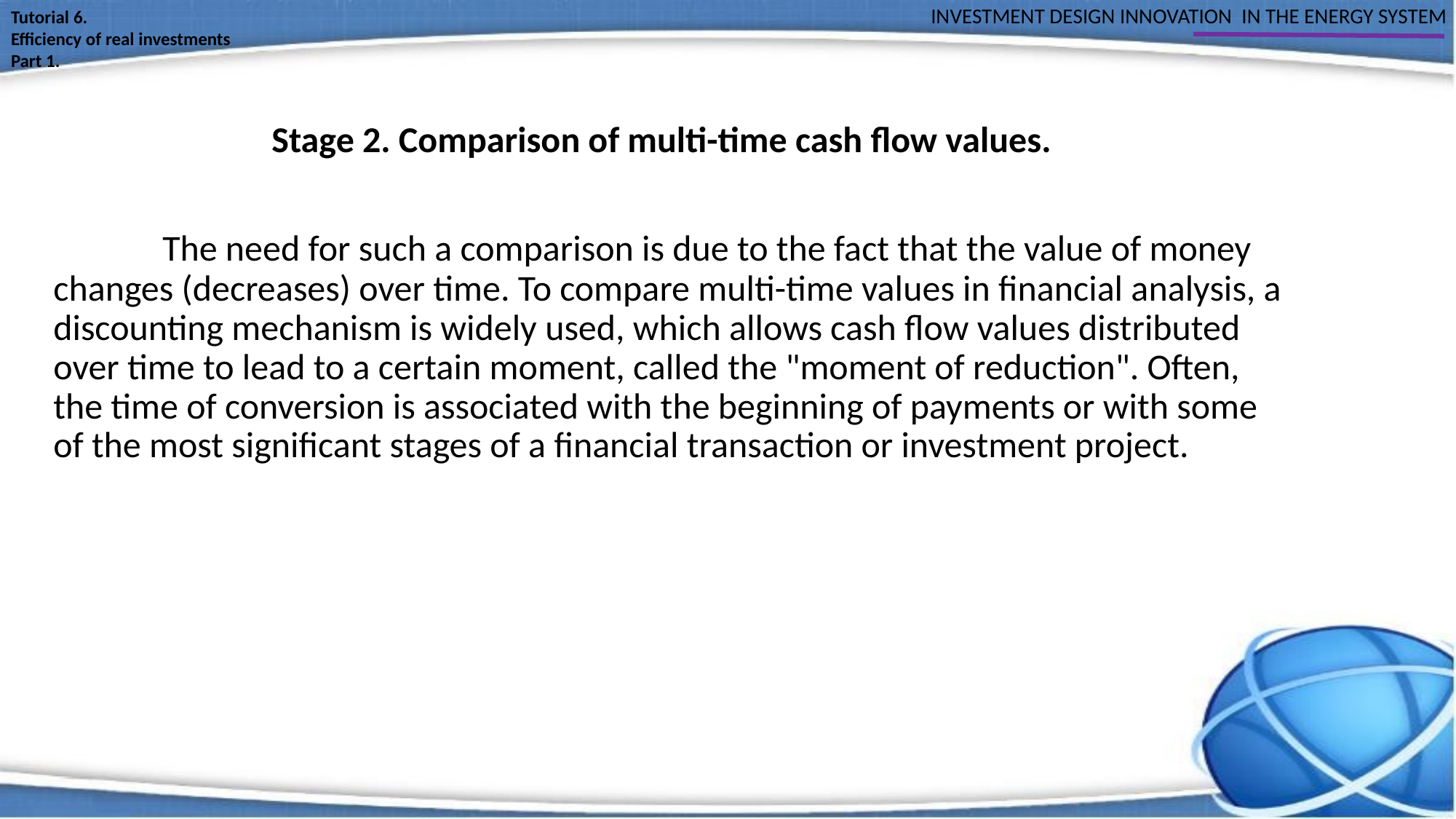

INVESTMENT DESIGN INNOVATION  IN THE ENERGY SYSTEM
Tutorial 6.
Efficiency of real investments
Part 1.
		Stage 2. Comparison of multi-time cash flow values.

	The need for such a comparison is due to the fact that the value of money changes (decreases) over time. To compare multi-time values in financial analysis, a discounting mechanism is widely used, which allows cash flow values distributed over time to lead to a certain moment, called the "moment of reduction". Often, the time of conversion is associated with the beginning of payments or with some of the most significant stages of a financial transaction or investment project.